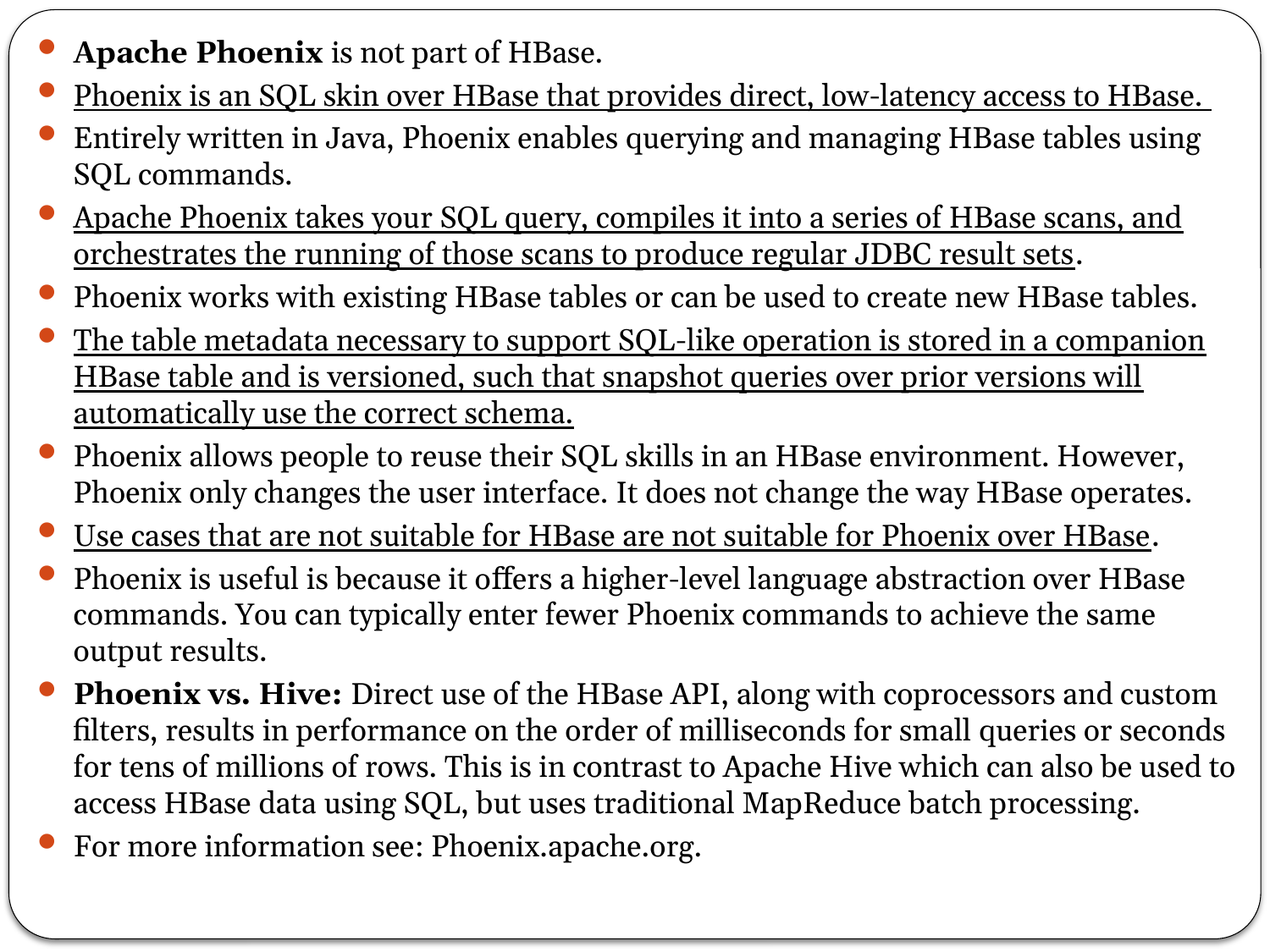

Apache Phoenix is not part of HBase.
Phoenix is an SQL skin over HBase that provides direct, low-latency access to HBase.
Entirely written in Java, Phoenix enables querying and managing HBase tables using SQL commands.
Apache Phoenix takes your SQL query, compiles it into a series of HBase scans, and orchestrates the running of those scans to produce regular JDBC result sets.
Phoenix works with existing HBase tables or can be used to create new HBase tables.
The table metadata necessary to support SQL-like operation is stored in a companion HBase table and is versioned, such that snapshot queries over prior versions will automatically use the correct schema.
Phoenix allows people to reuse their SQL skills in an HBase environment. However, Phoenix only changes the user interface. It does not change the way HBase operates.
Use cases that are not suitable for HBase are not suitable for Phoenix over HBase.
Phoenix is useful is because it oﬀers a higher-level language abstraction over HBase commands. You can typically enter fewer Phoenix commands to achieve the same output results.
Phoenix vs. Hive: Direct use of the HBase API, along with coprocessors and custom ﬁlters, results in performance on the order of milliseconds for small queries or seconds for tens of millions of rows. This is in contrast to Apache Hive which can also be used to access HBase data using SQL, but uses traditional MapReduce batch processing.
For more information see: Phoenix.apache.org.